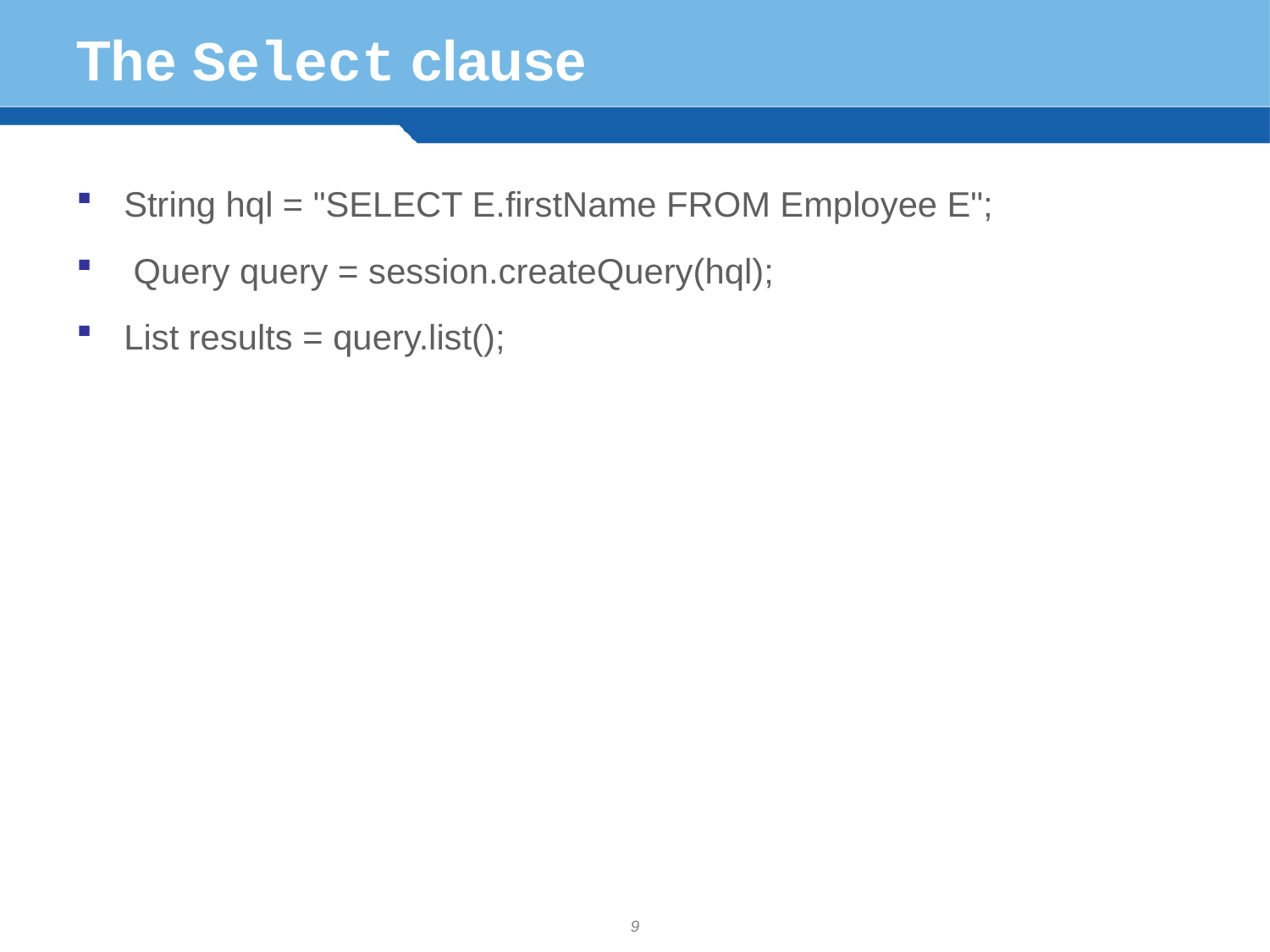

# The Select clause
String hql = "SELECT E.firstName FROM Employee E";
 Query query = session.createQuery(hql);
List results = query.list();
9